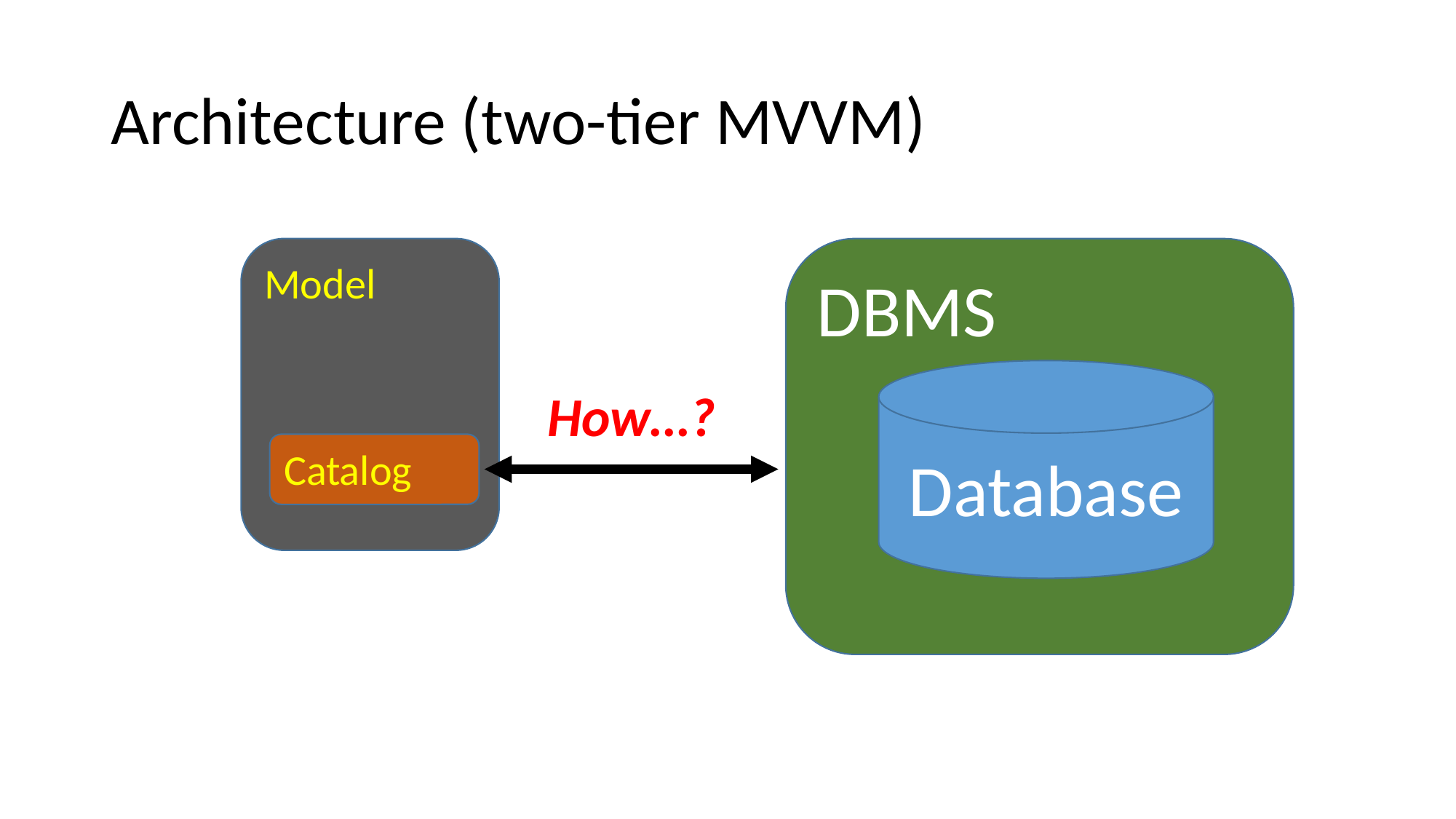

# Architecture (two-tier MVVM)
Model
DBMS
Database
How…?
Catalog